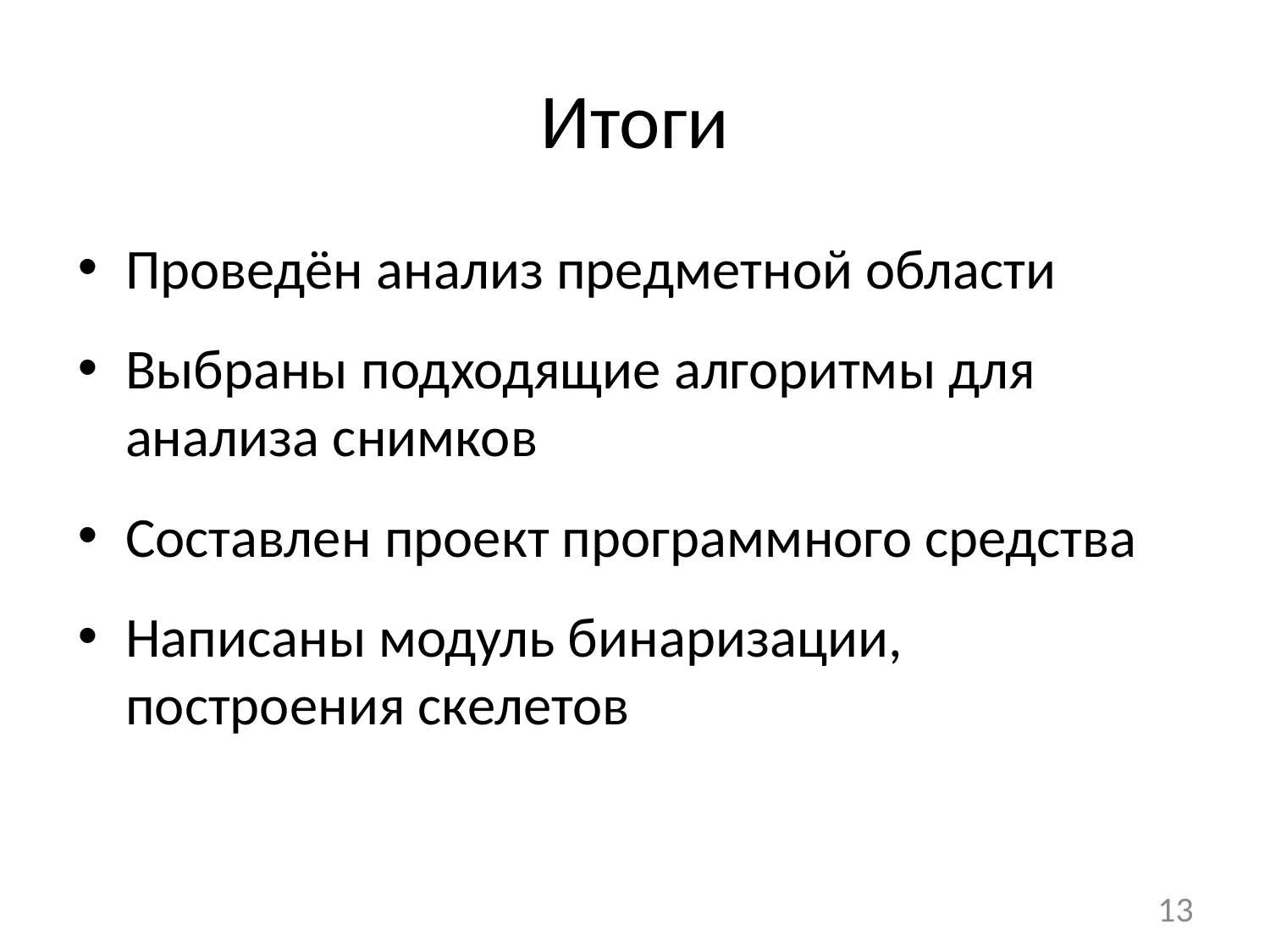

# Итоги
Проведён анализ предметной области
Выбраны подходящие алгоритмы для анализа снимков
Составлен проект программного средства
Написаны модуль бинаризации, построения скелетов
13